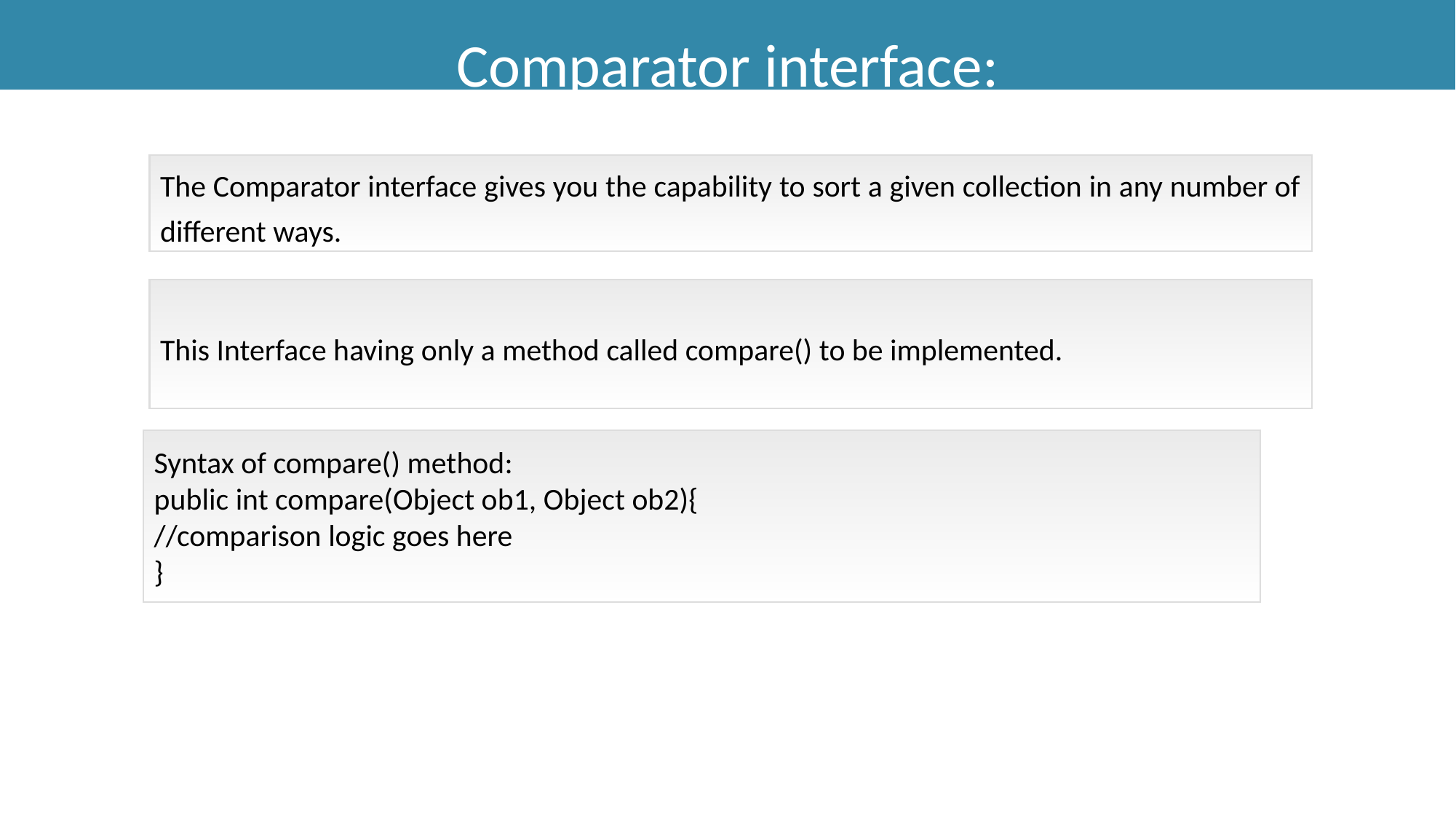

Comparator interface:
Collection Framework
The Comparator interface gives you the capability to sort a given collection in any number of different ways.
This Interface having only a method called compare() to be implemented.
Syntax of compare() method:
public int compare(Object ob1, Object ob2){
//comparison logic goes here
}